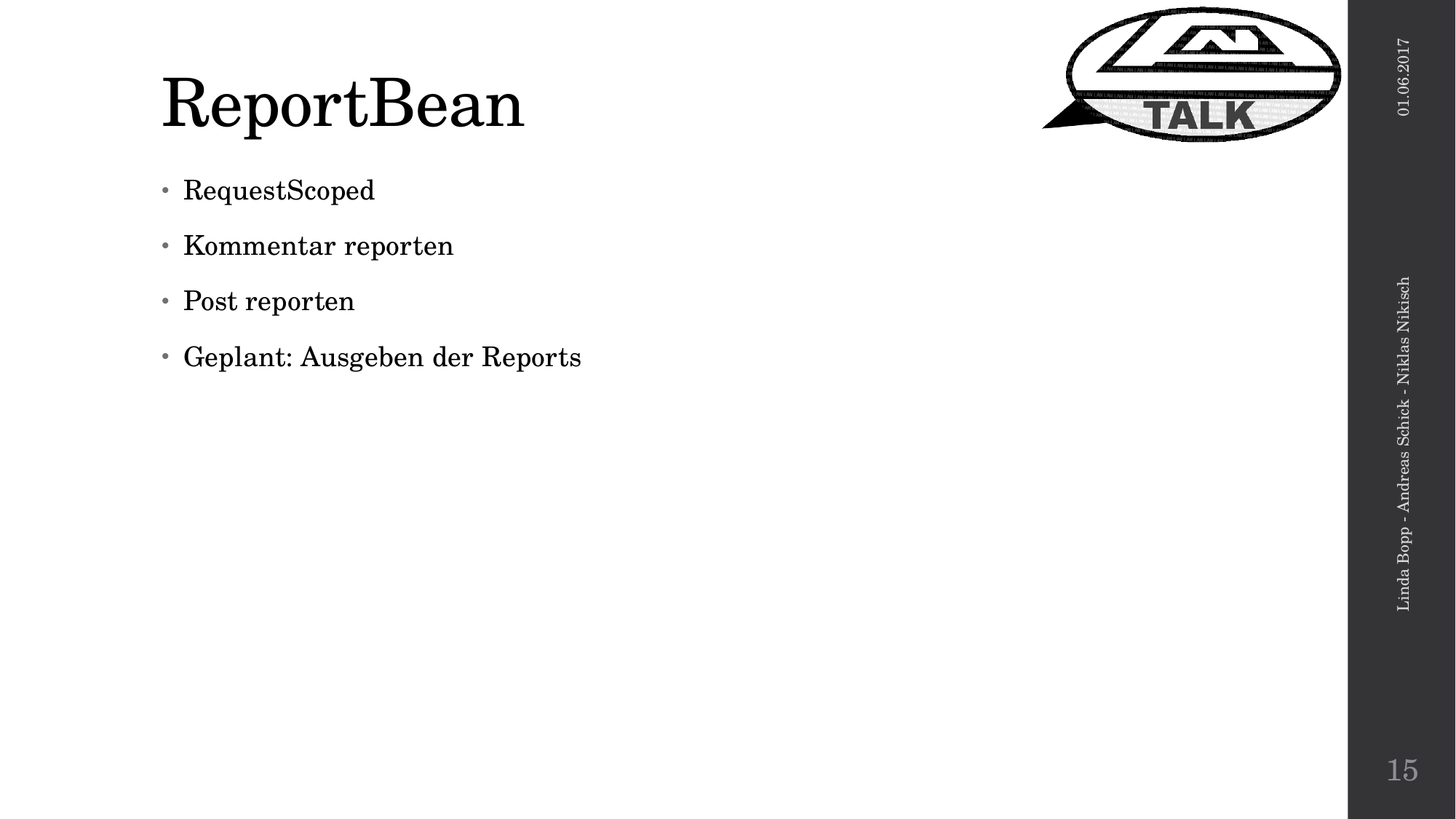

# ReportBean
01.06.2017
RequestScoped
Kommentar reporten
Post reporten
Geplant: Ausgeben der Reports
Linda Bopp - Andreas Schick - Niklas Nikisch
15